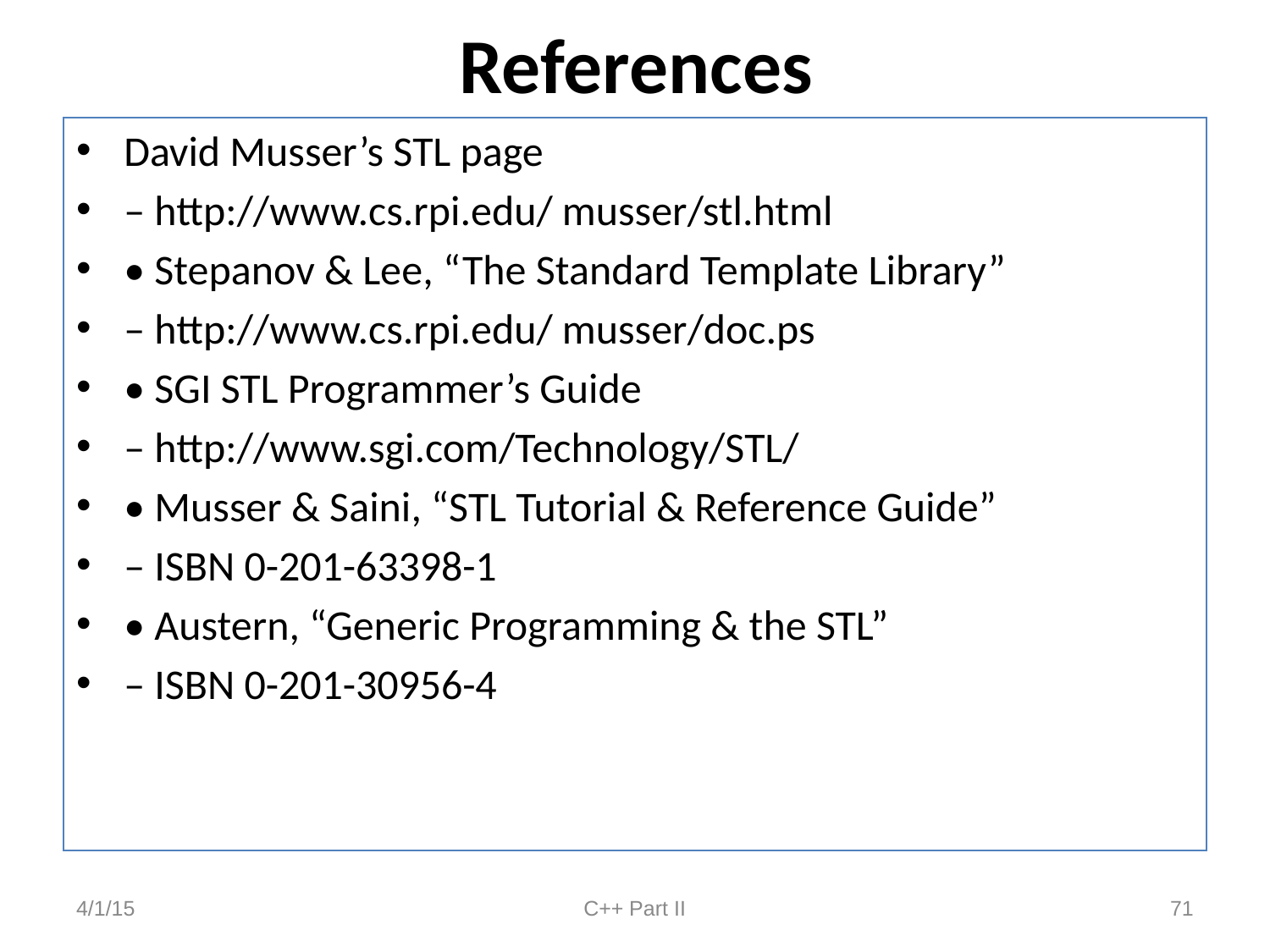

# References
David Musser’s STL page
– http://www.cs.rpi.edu/ musser/stl.html
• Stepanov & Lee, “The Standard Template Library”
– http://www.cs.rpi.edu/ musser/doc.ps
• SGI STL Programmer’s Guide
– http://www.sgi.com/Technology/STL/
• Musser & Saini, “STL Tutorial & Reference Guide”
– ISBN 0-201-63398-1
• Austern, “Generic Programming & the STL”
– ISBN 0-201-30956-4
4/1/15
C++ Part II
71